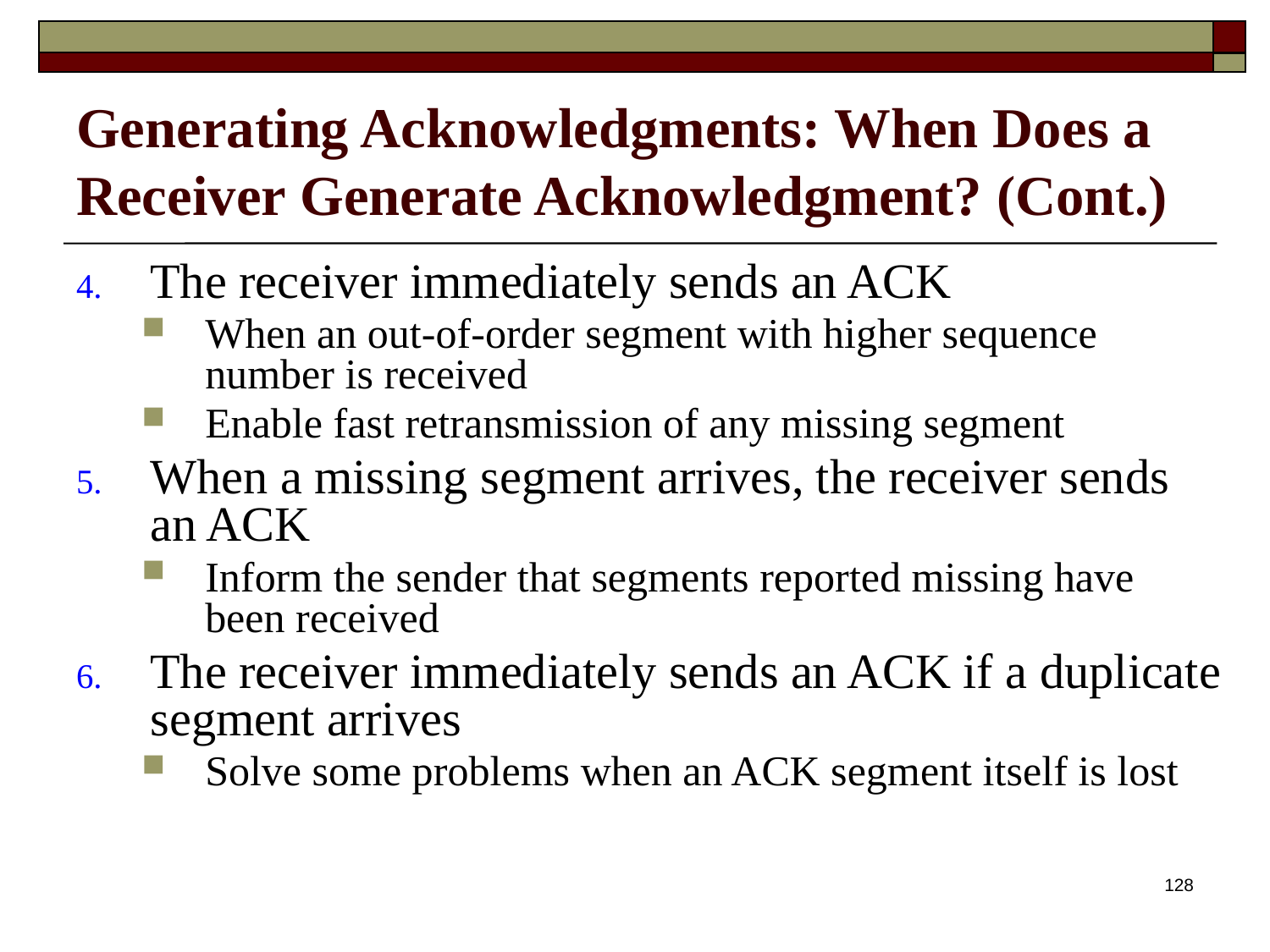

# Generating Acknowledgments: When Does a Receiver Generate Acknowledgment? (Cont.)
The receiver immediately sends an ACK
When an out-of-order segment with higher sequence number is received
Enable fast retransmission of any missing segment
When a missing segment arrives, the receiver sends an ACK
Inform the sender that segments reported missing have been received
The receiver immediately sends an ACK if a duplicate segment arrives
Solve some problems when an ACK segment itself is lost

128